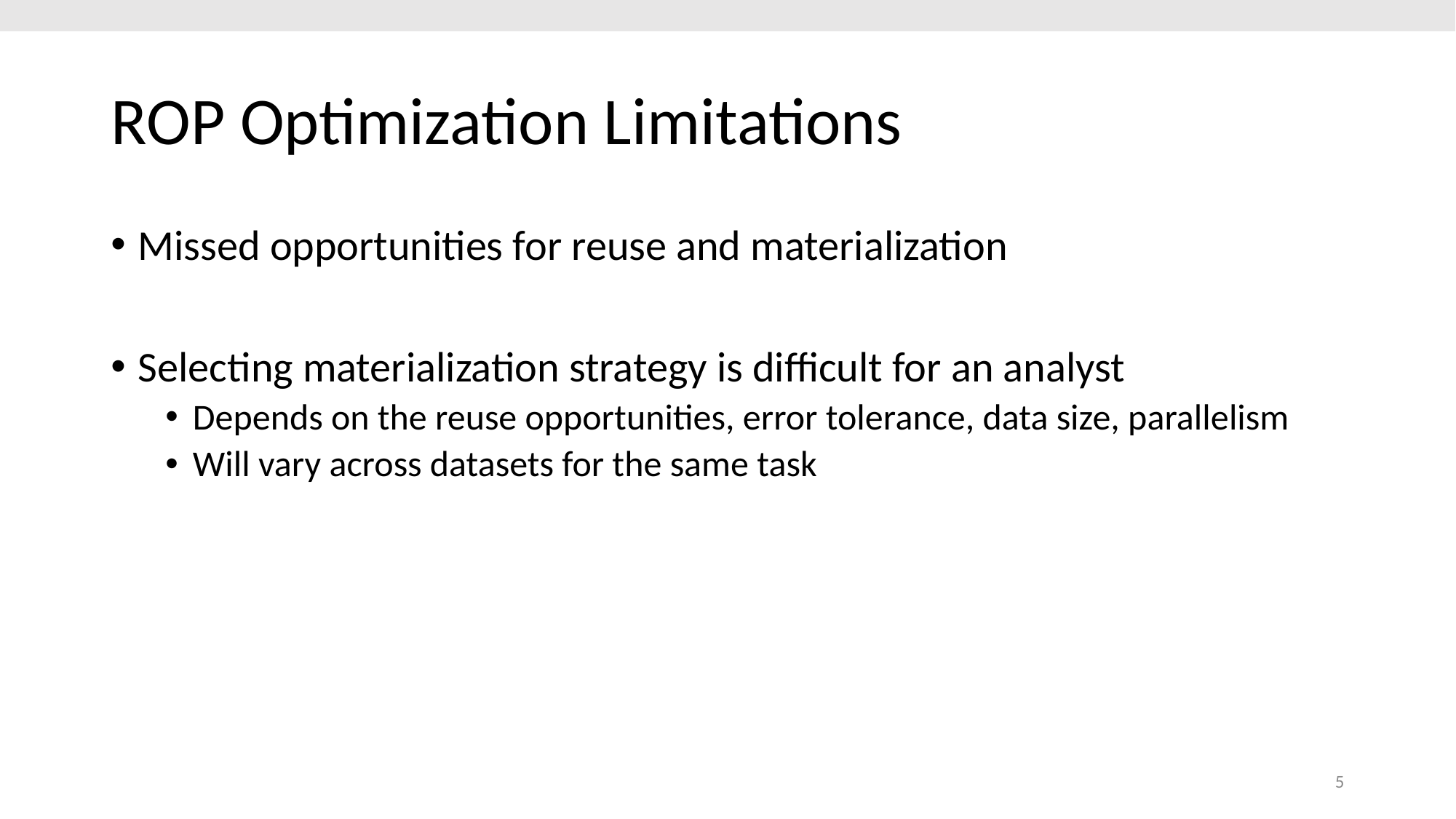

# ROP Optimization Limitations
Missed opportunities for reuse and materialization

Selecting materialization strategy is difficult for an analyst
Depends on the reuse opportunities, error tolerance, data size, parallelism
Will vary across datasets for the same task
5